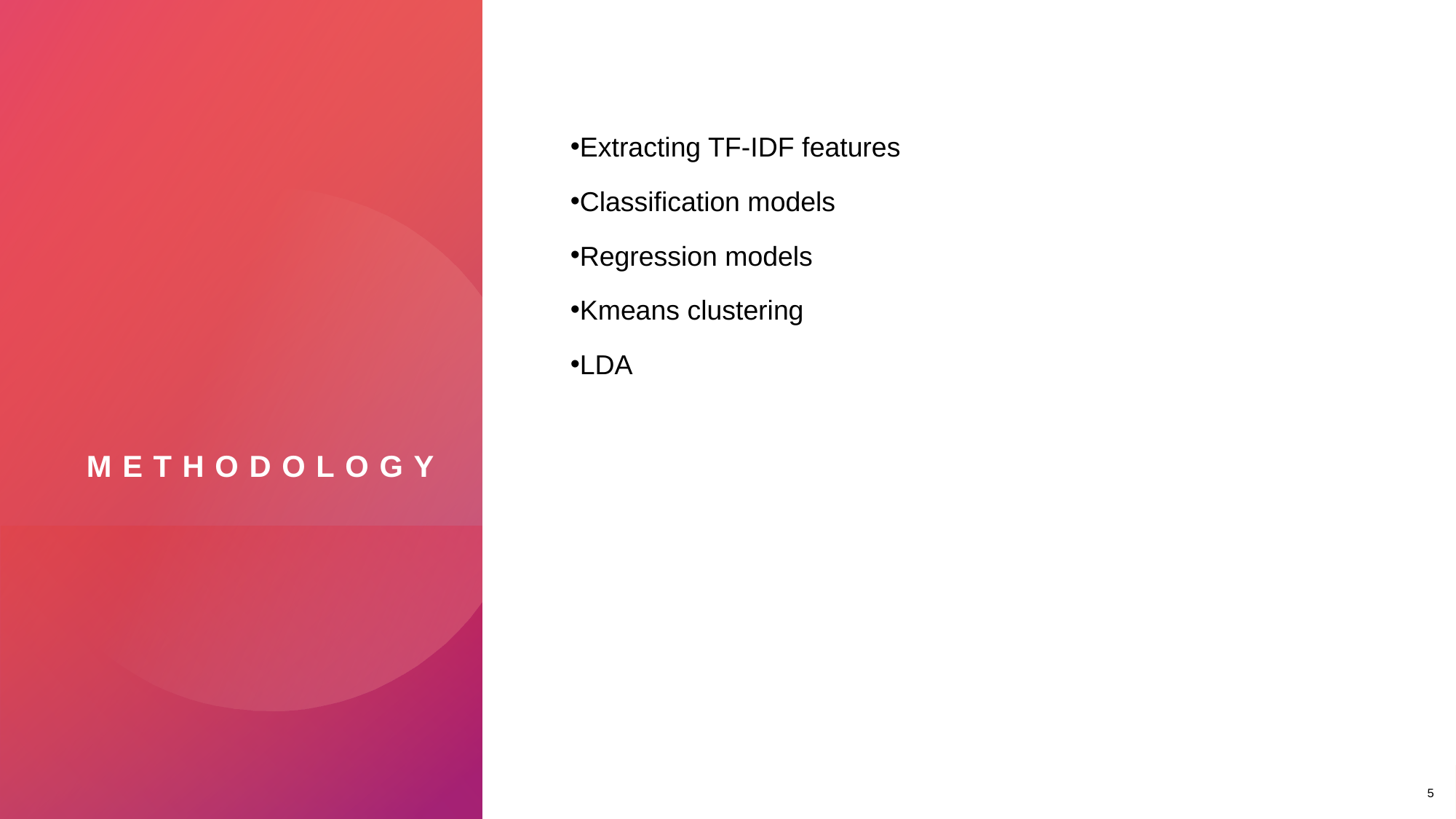

# methodology
Extracting TF-IDF features
Classification models
Regression models
Kmeans clustering
LDA

5